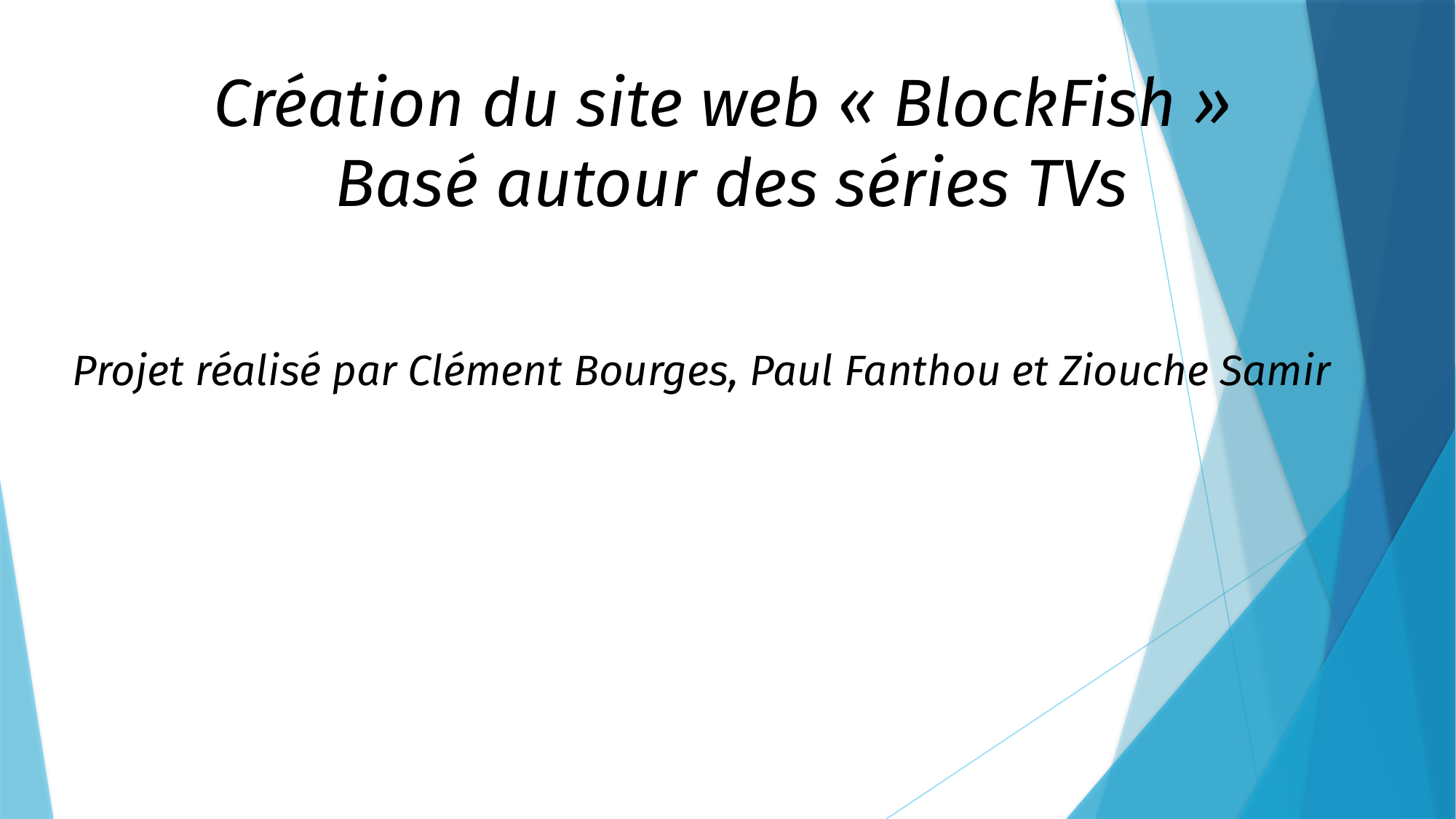

Création du site web « BlockFish »
Basé autour des séries TVs
Projet réalisé par Clément Bourges, Paul Fanthou et Ziouche Samir